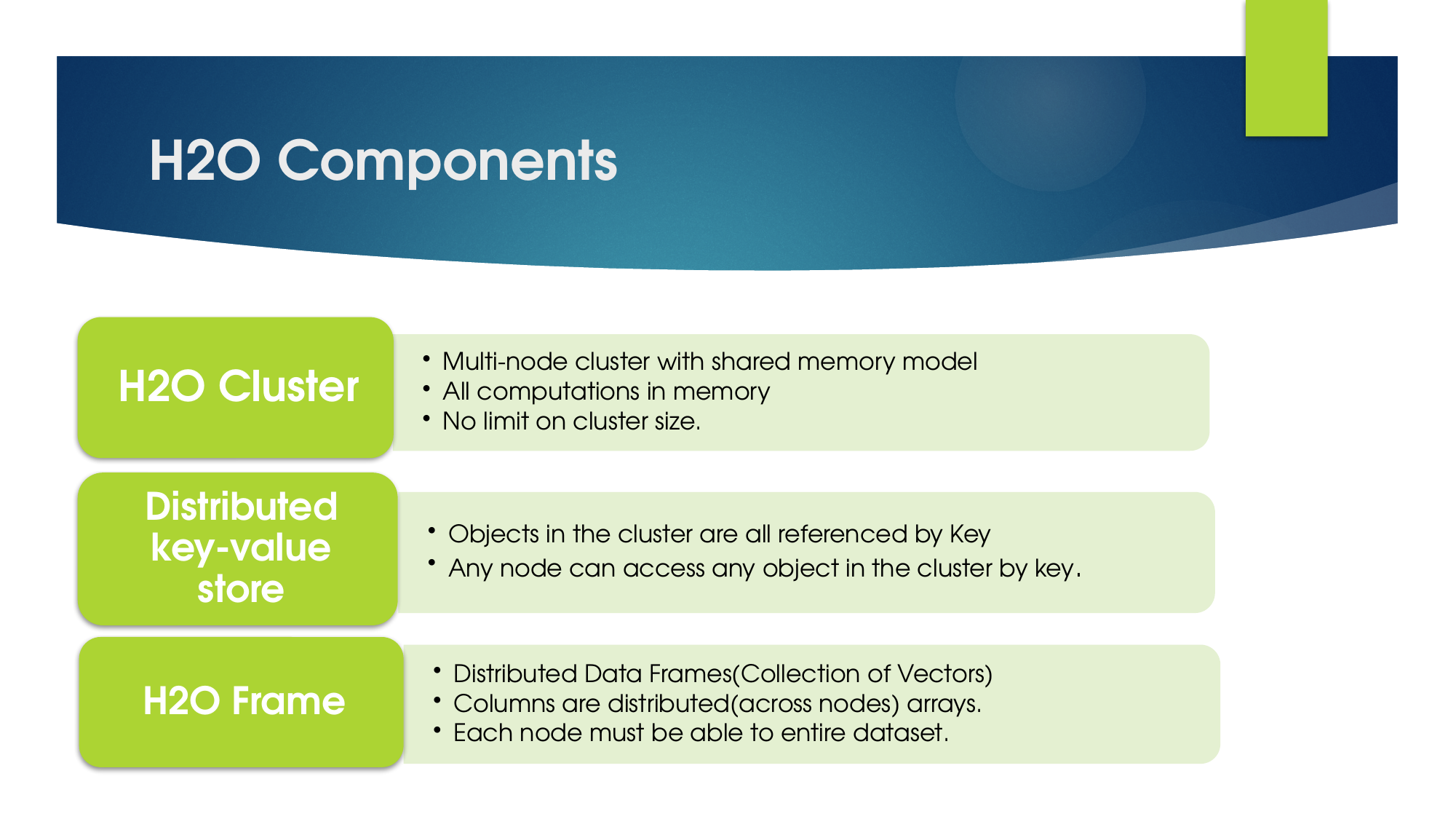

# H2O Components
Multi-node cluster with shared memory model
All computations in memory
No limit on cluster size.
H2O Cluster
Objects in the cluster are all referenced by Key
Any node can access any object in the cluster by key.
Distributed key-value store
Distributed Data Frames(Collection of Vectors)
Columns are distributed(across nodes) arrays.
Each node must be able to entire dataset.
H2O Frame